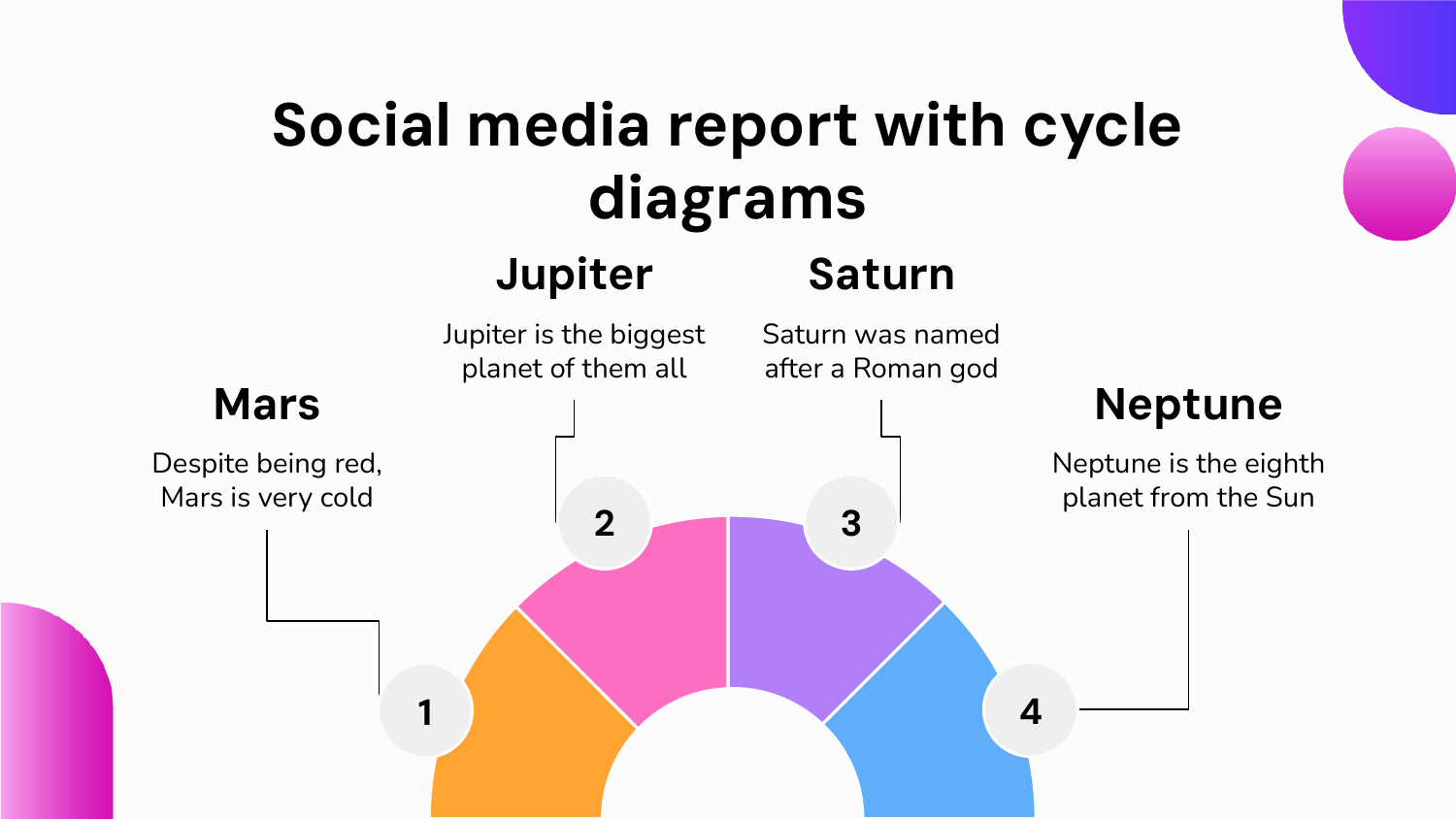

# Social media report with cycle diagrams
Jupiter
Saturn
Jupiter is the biggest planet of them all
Saturn was named after a Roman god
Mars
Neptune
Despite being red, Mars is very cold
Neptune is the eighth planet from the Sun
2
3

4
1